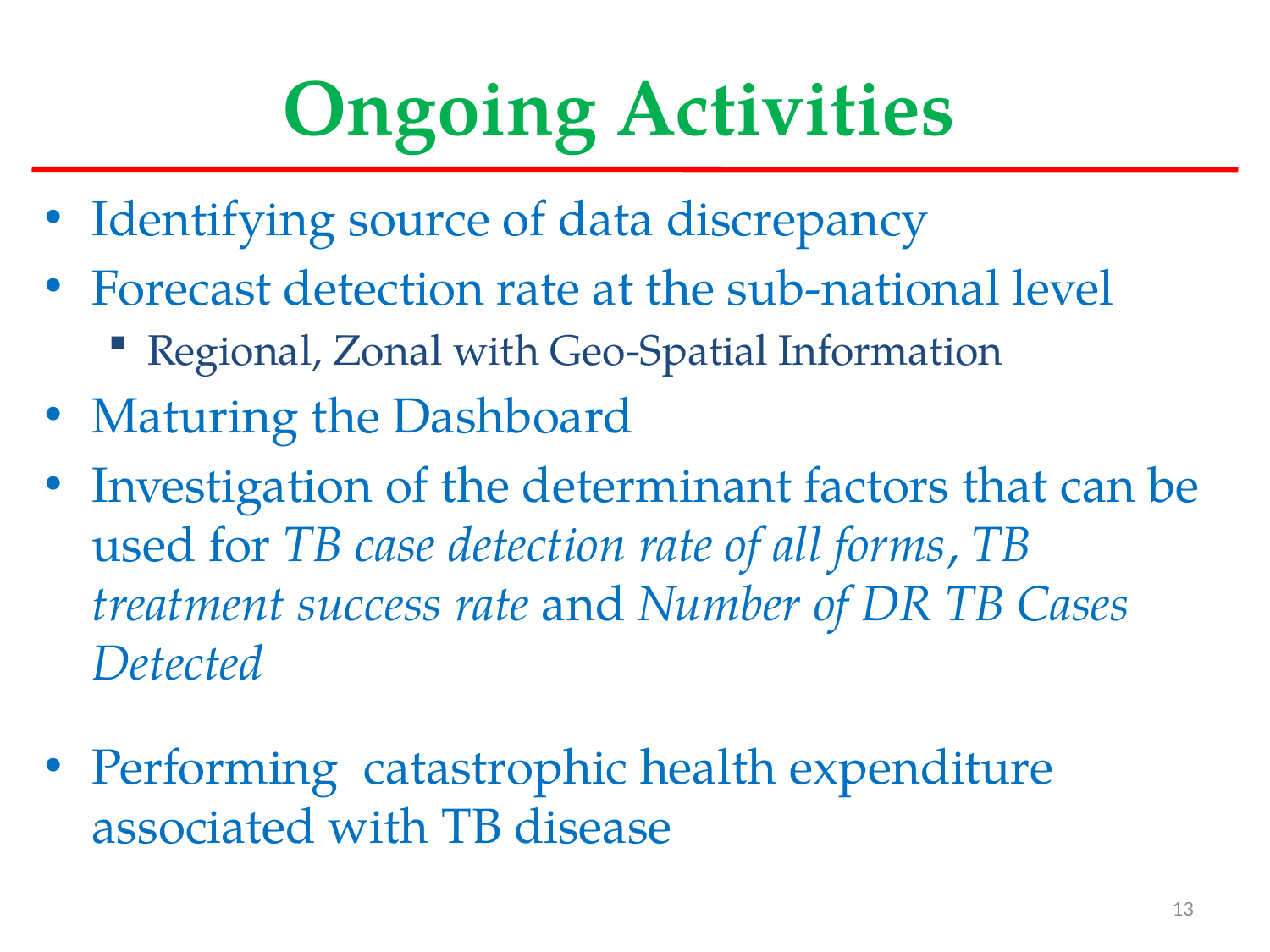

# Ongoing Activities
Identifying source of data discrepancy
Forecast detection rate at the sub-national level
Regional, Zonal with Geo-Spatial Information
Maturing the Dashboard
Investigation of the determinant factors that can be used for TB case detection rate of all forms, TB treatment success rate and Number of DR TB Cases Detected

Performing  catastrophic health expenditure associated with TB disease

13